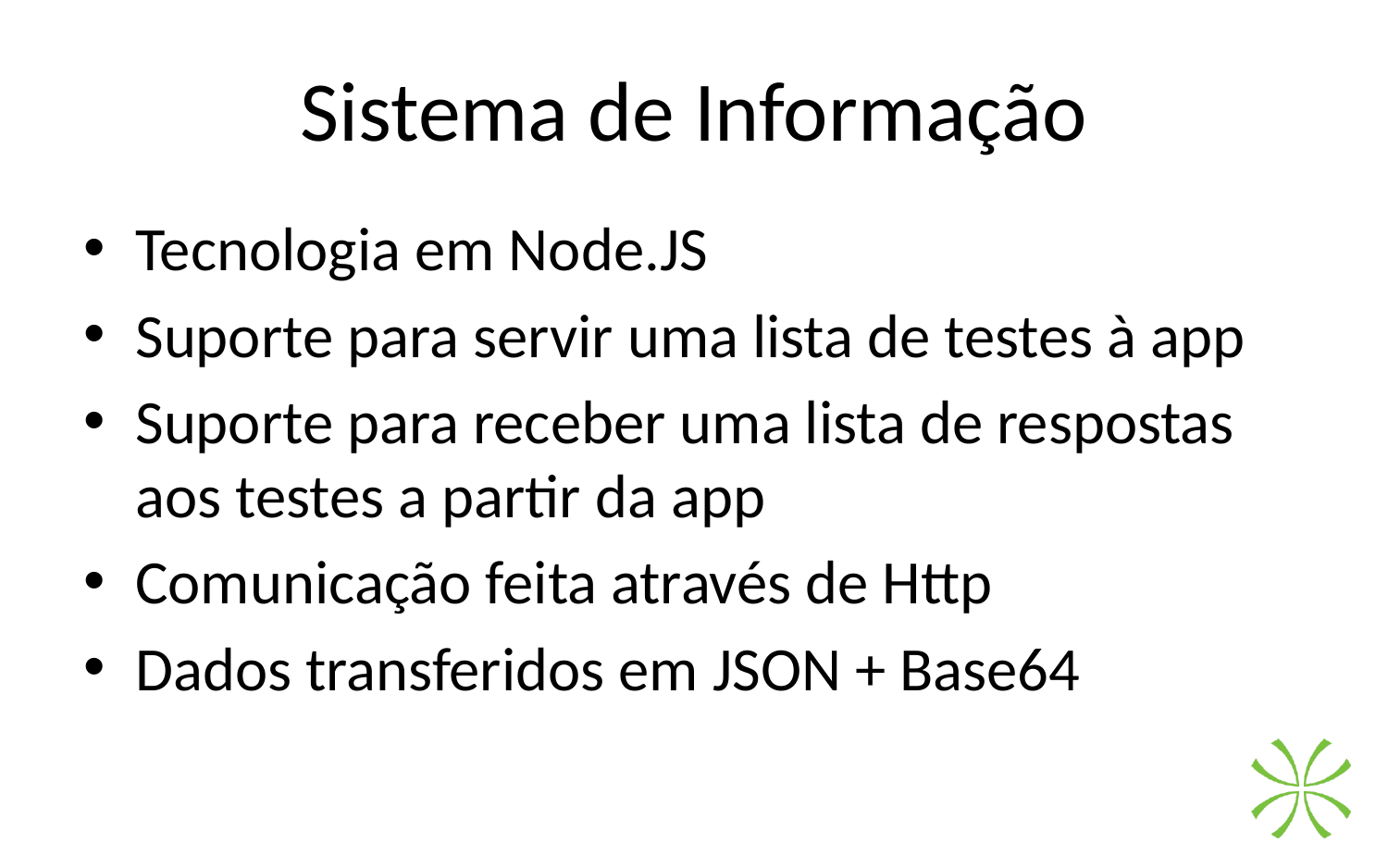

# Sistema de Informação
Tecnologia em Node.JS
Suporte para servir uma lista de testes à app
Suporte para receber uma lista de respostas aos testes a partir da app
Comunicação feita através de Http
Dados transferidos em JSON + Base64